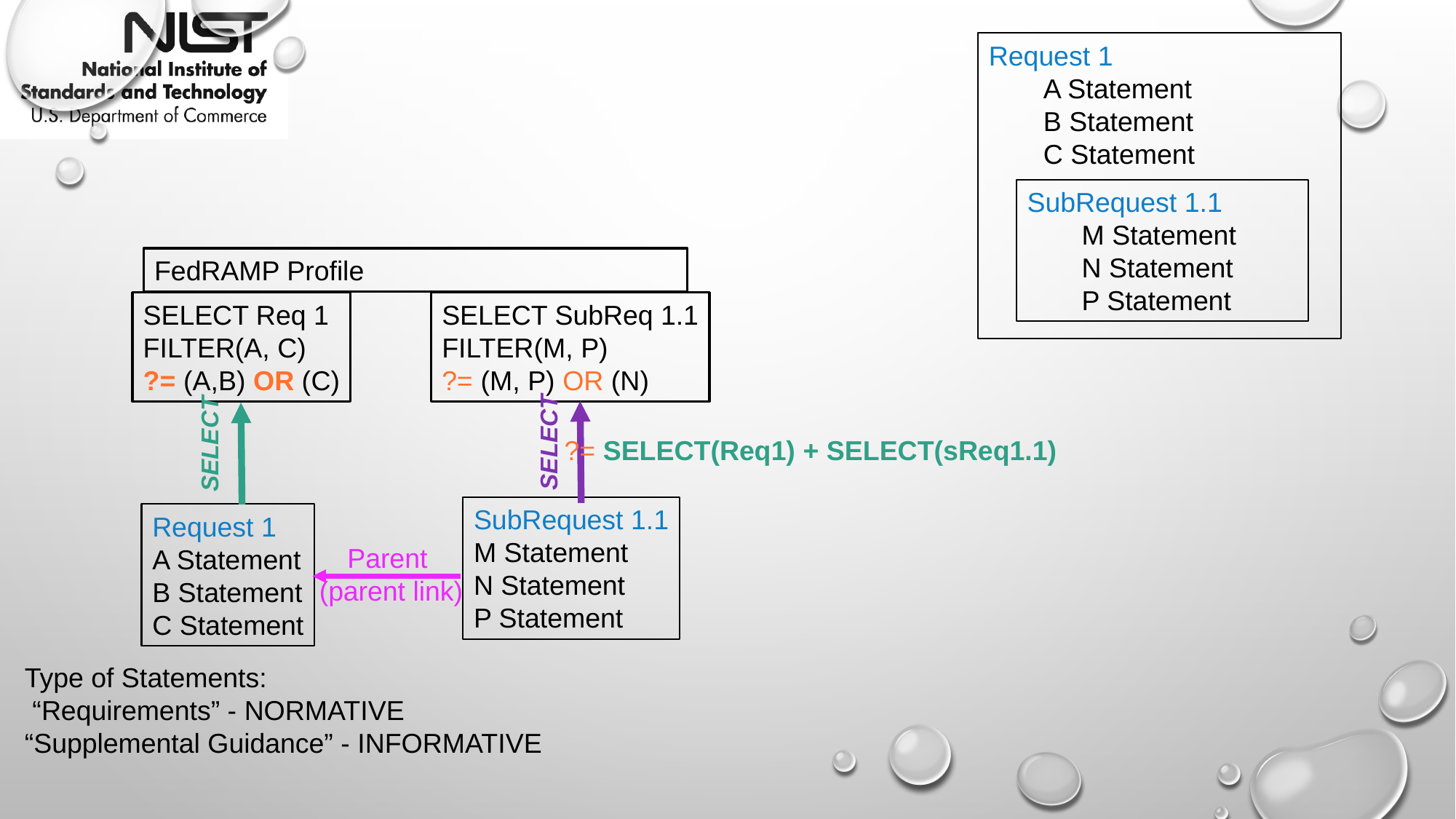

Request 1
A Statement
B Statement
C Statement

SubRequest 1.1
M Statement
N Statement
P Statement
FedRAMP Profile
SELECT Req 1
FILTER(A, C)
?= (A,B) OR (C)
SELECT SubReq 1.1
FILTER(M, P)
?= (M, P) OR (N)
SELECT
SELECT
?= SELECT(Req1) + SELECT(sReq1.1)
SubRequest 1.1
M Statement
N Statement
P Statement
Request 1
A Statement
B Statement
C Statement
Parent
(parent link)
Type of Statements:
 “Requirements” - NORMATIVE
“Supplemental Guidance” - INFORMATIVE